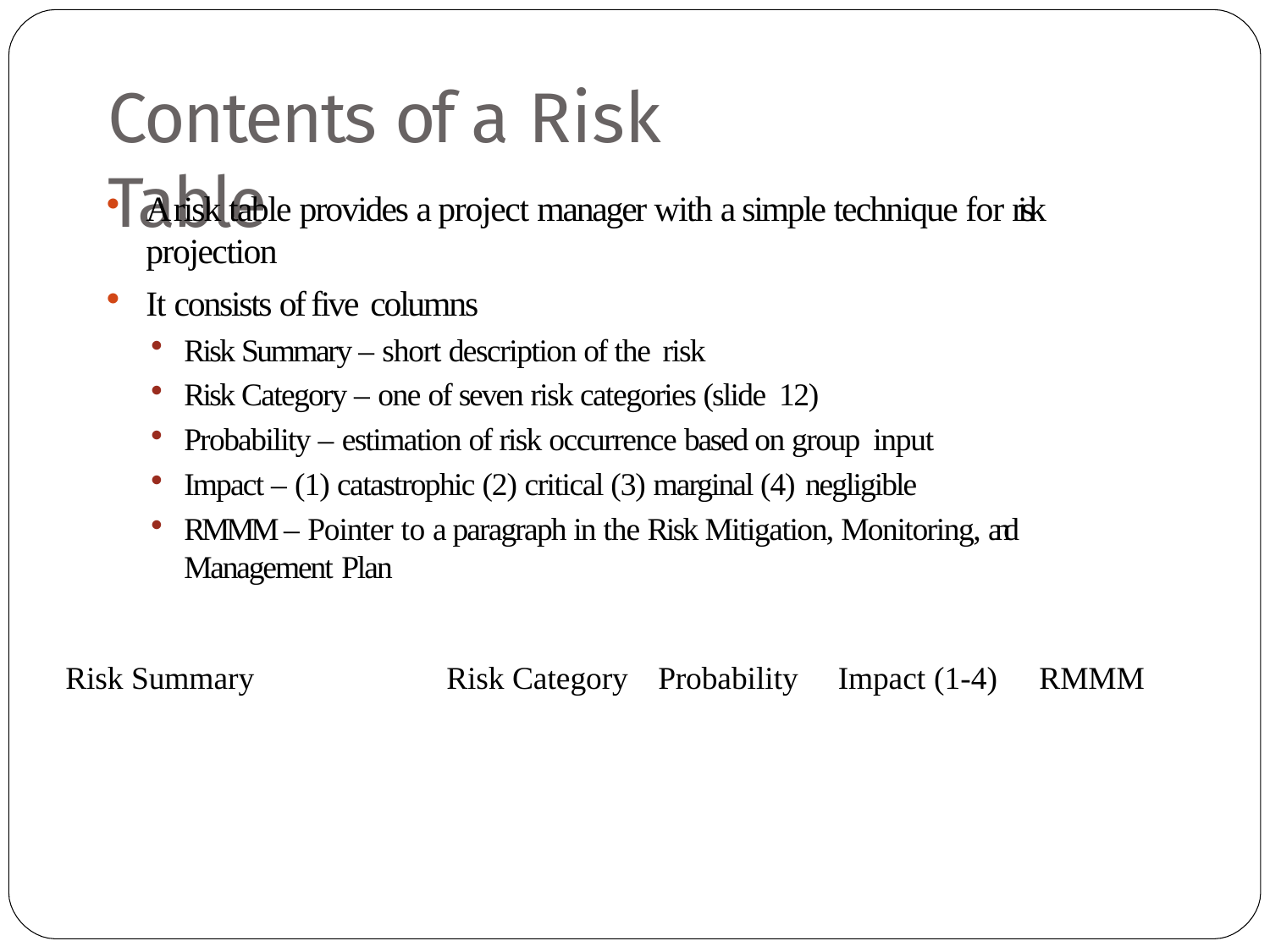

# Contents of a Risk Table
A risk table provides a project manager with a simple technique for risk  projection
It consists of five columns
Risk Summary – short description of the risk
Risk Category – one of seven risk categories (slide 12)
Probability – estimation of risk occurrence based on group input
Impact – (1) catastrophic (2) critical (3) marginal (4) negligible
RMMM – Pointer to a paragraph in the Risk Mitigation, Monitoring, and  Management Plan
Risk Summary
Risk Category
Probability
Impact (1-4)
RMMM